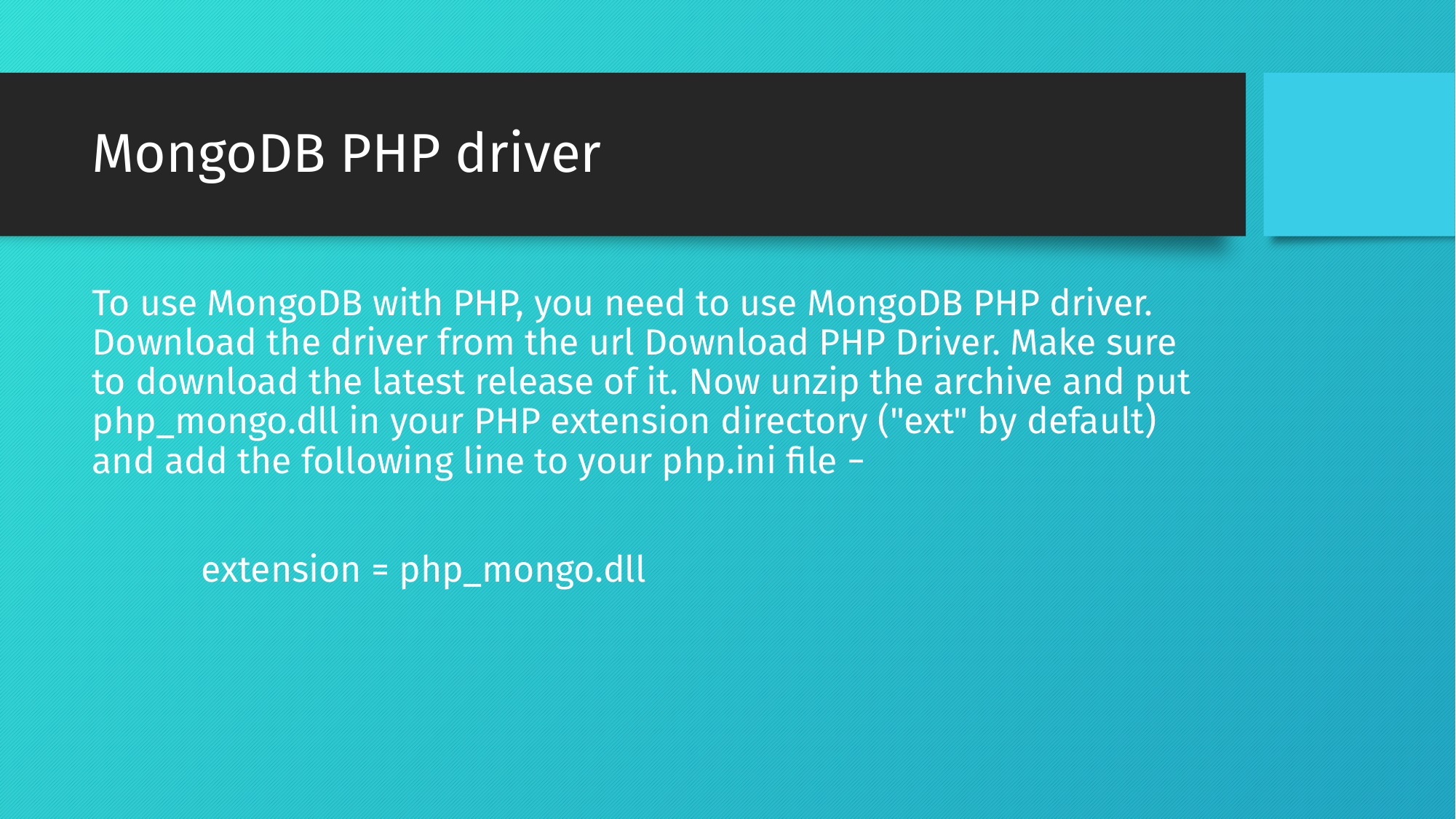

# MongoDB PHP driver
To use MongoDB with PHP, you need to use MongoDB PHP driver. Download the driver from the url Download PHP Driver. Make sure to download the latest release of it. Now unzip the archive and put php_mongo.dll in your PHP extension directory ("ext" by default) and add the following line to your php.ini file −

	extension = php_mongo.dll